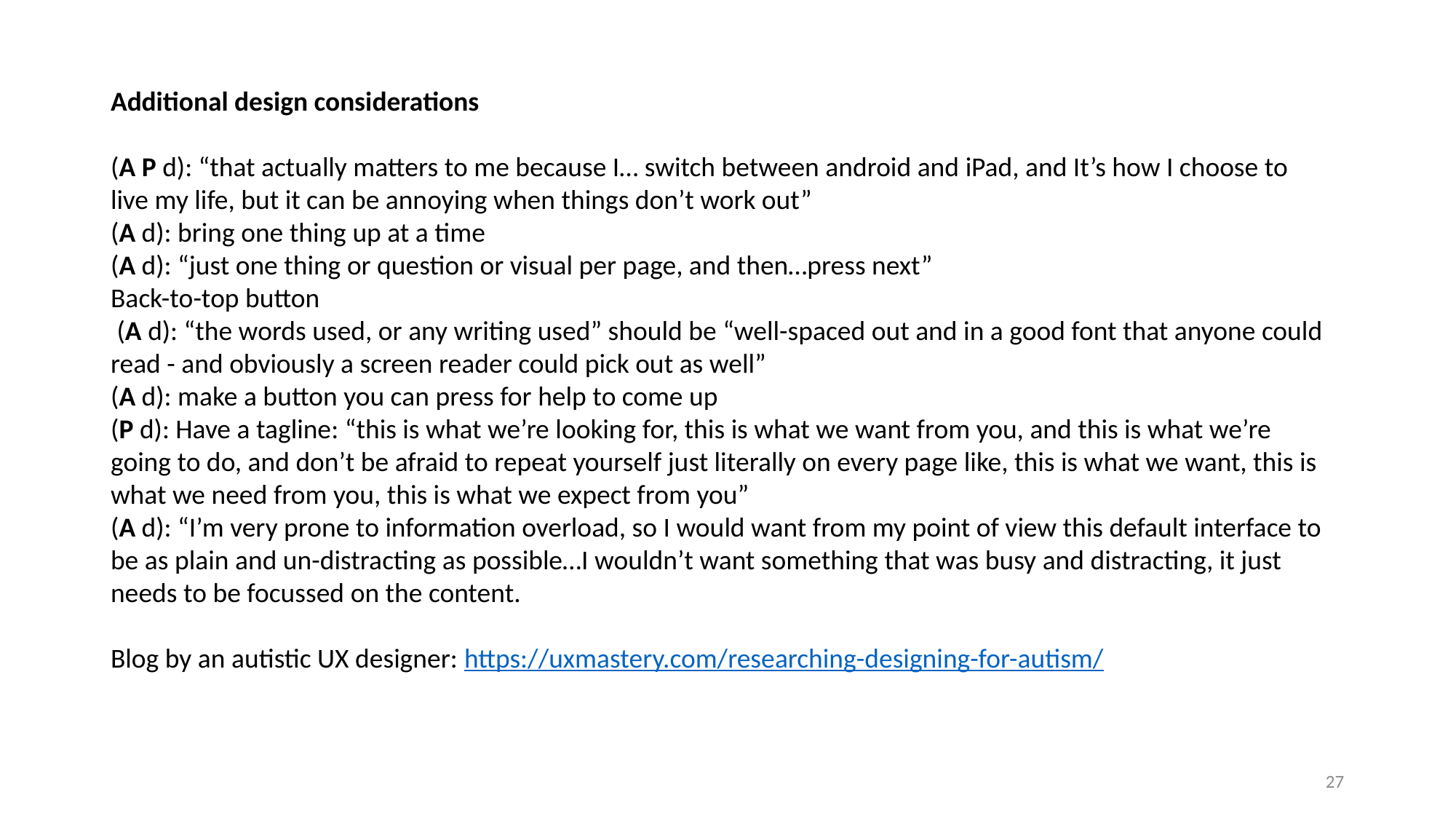

Additional design considerations

(A P d): “that actually matters to me because I… switch between android and iPad, and It’s how I choose to live my life, but it can be annoying when things don’t work out”
(A d): bring one thing up at a time
(A d): “just one thing or question or visual per page, and then…press next”
Back-to-top button
 (A d): “the words used, or any writing used” should be “well-spaced out and in a good font that anyone could read - and obviously a screen reader could pick out as well”
(A d): make a button you can press for help to come up
(P d): Have a tagline: “this is what we’re looking for, this is what we want from you, and this is what we’re going to do, and don’t be afraid to repeat yourself just literally on every page like, this is what we want, this is what we need from you, this is what we expect from you”
(A d): “I’m very prone to information overload, so I would want from my point of view this default interface to be as plain and un-distracting as possible…I wouldn’t want something that was busy and distracting, it just needs to be focussed on the content.

Blog by an autistic UX designer: https://uxmastery.com/researching-designing-for-autism/

27